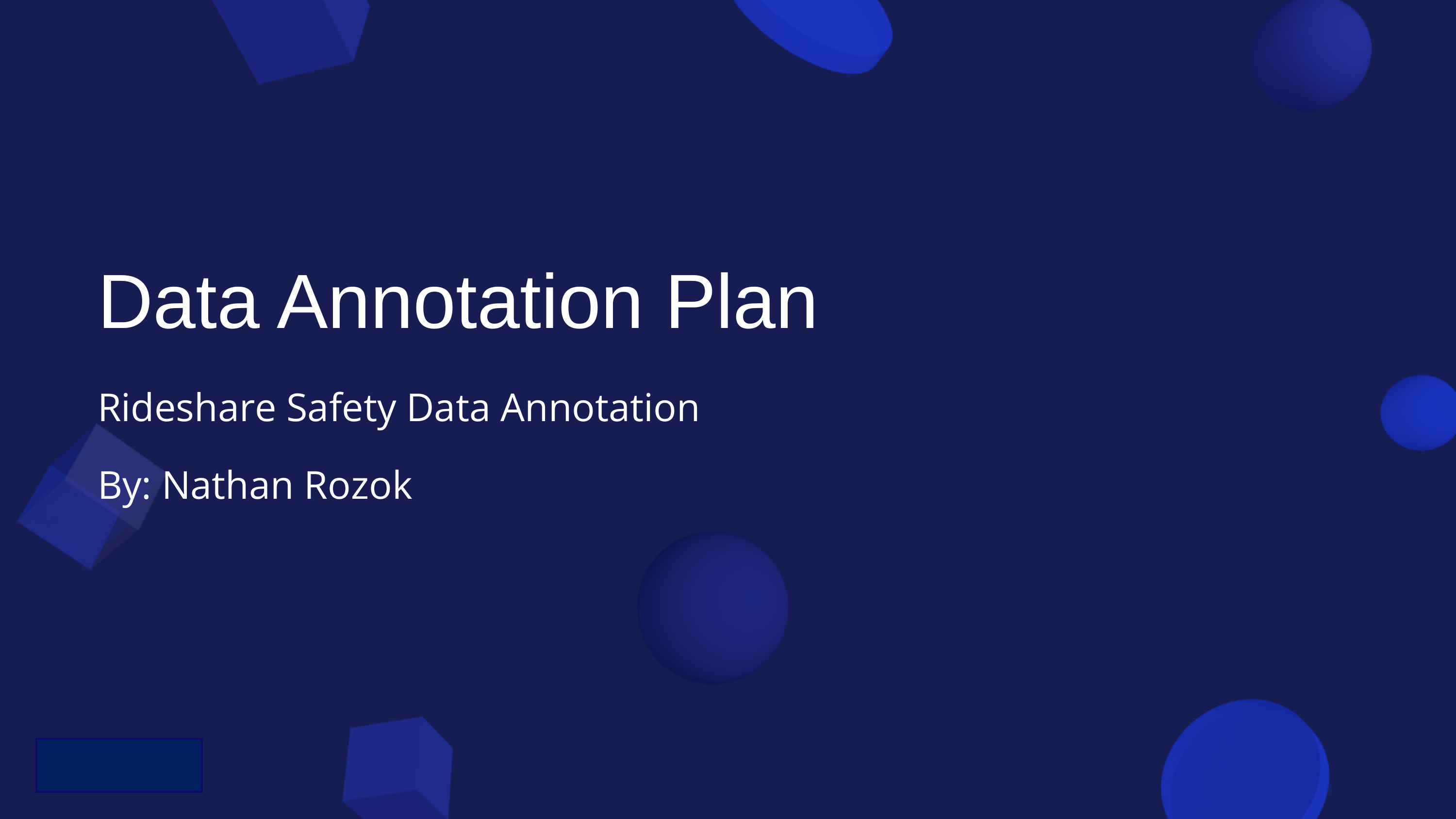

# Data Annotation Plan
Rideshare Safety Data Annotation
By: Nathan Rozok